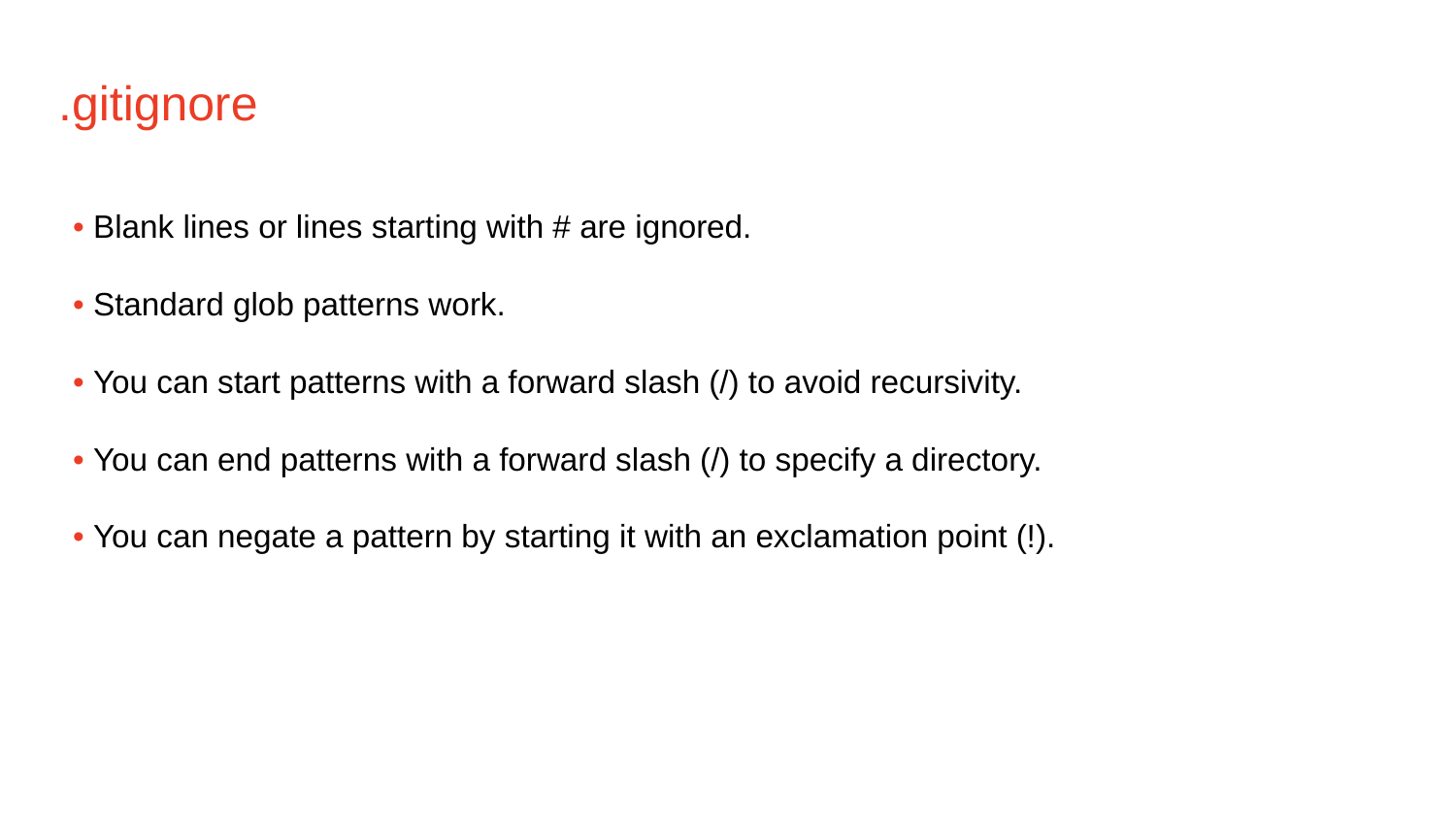

.gitignore
• Blank lines or lines starting with # are ignored.

• Standard glob patterns work.

• You can start patterns with a forward slash (/) to avoid recursivity.

• You can end patterns with a forward slash (/) to specify a directory.

• You can negate a pattern by starting it with an exclamation point (!).